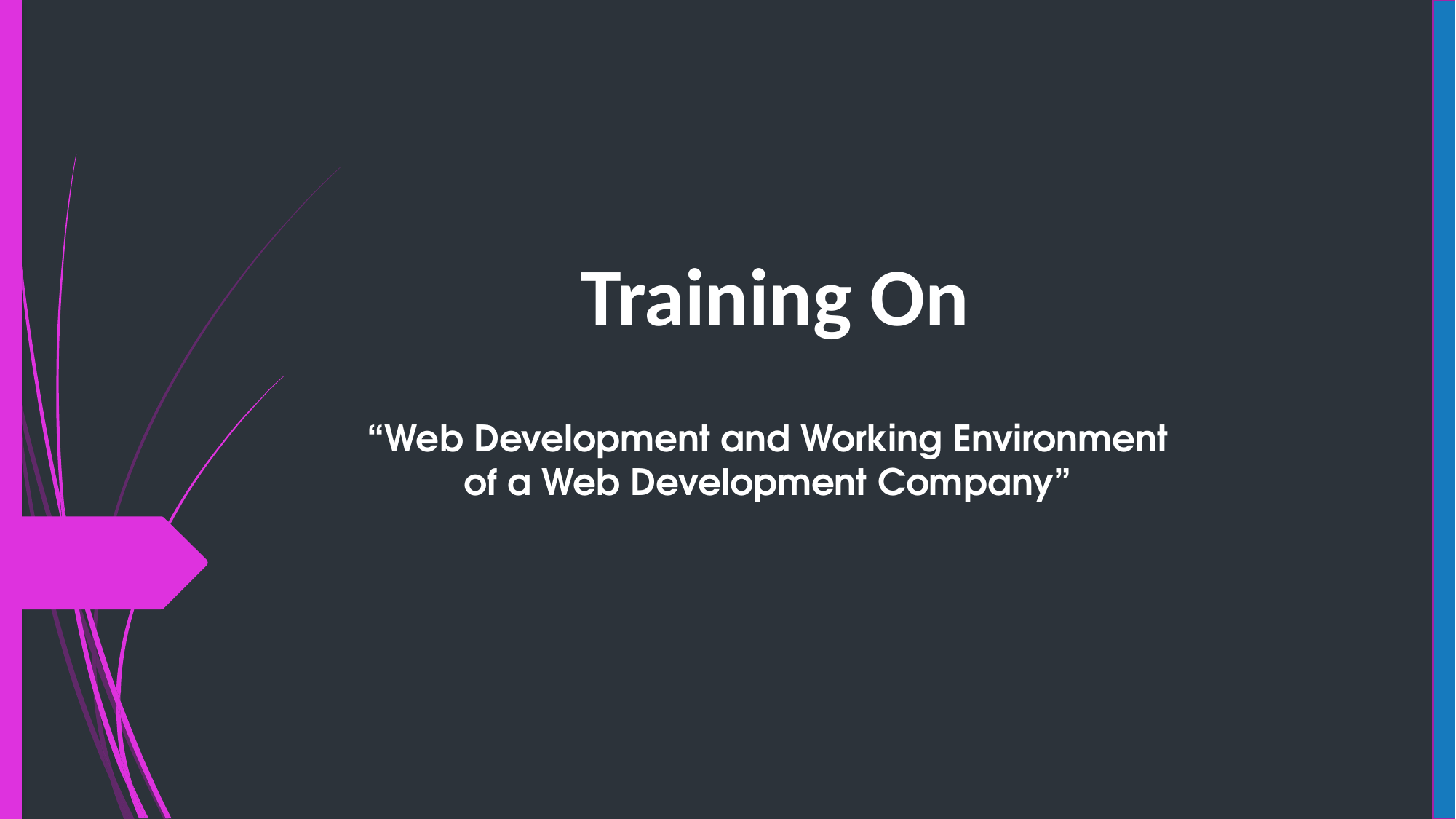

# Training On
“Web Development and Working Environment of a Web Development Company”